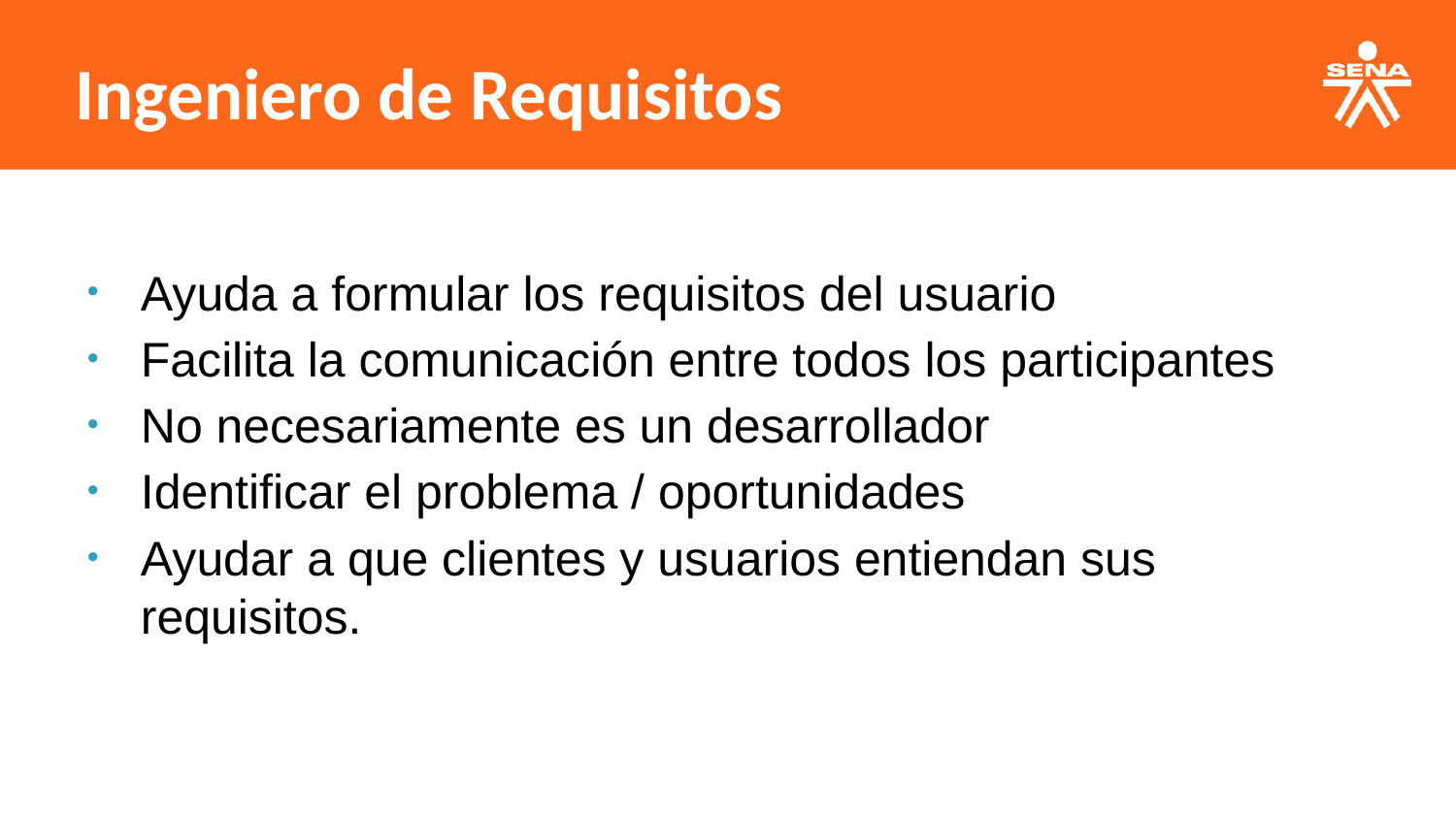

Ingeniero de Requisitos
Ayuda a formular los requisitos del usuario
Facilita la comunicación entre todos los participantes
No necesariamente es un desarrollador
Identificar el problema / oportunidades
Ayudar a que clientes y usuarios entiendan sus requisitos.